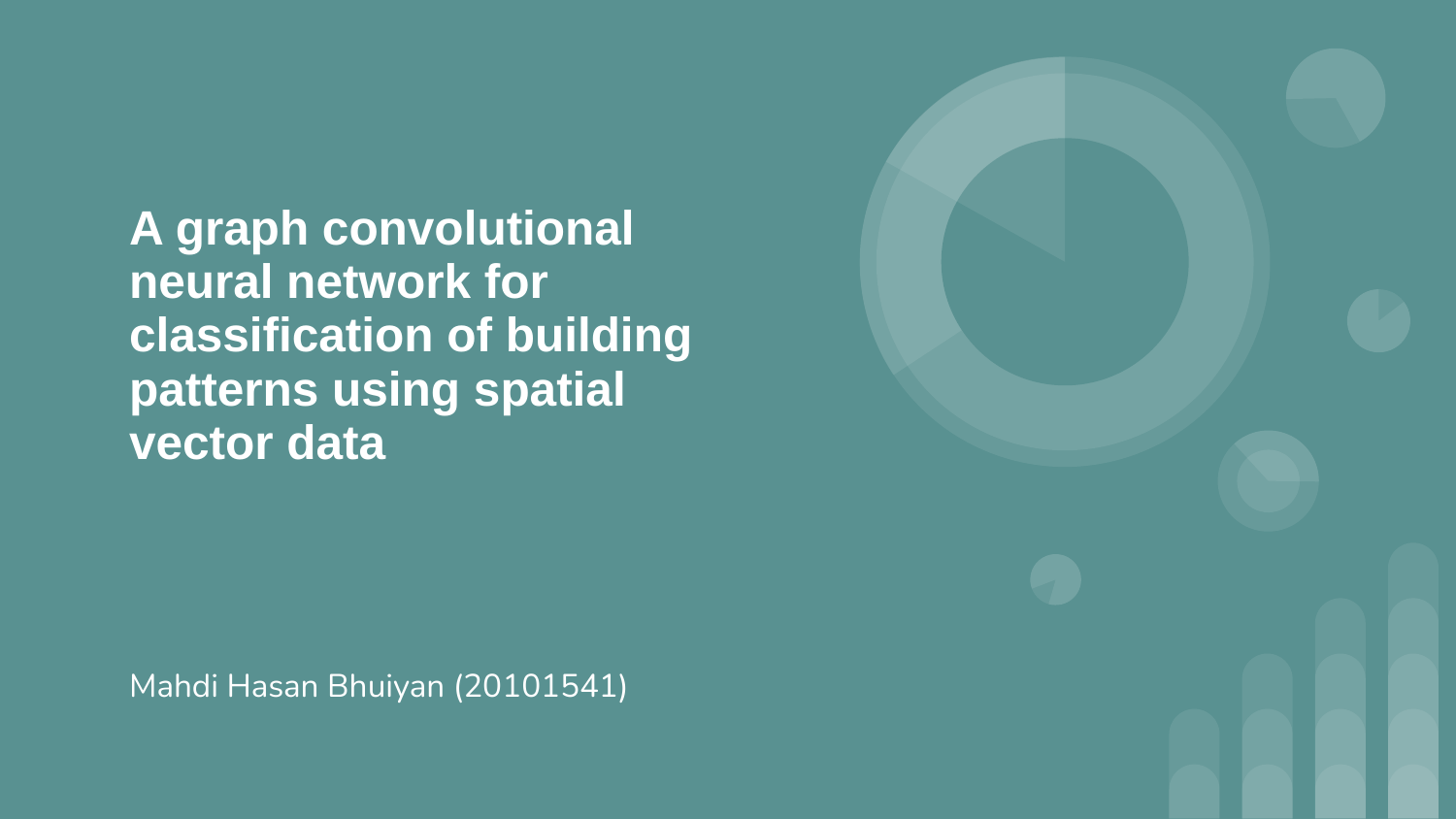

# A graph convolutional neural network for classification of building patterns using spatial vector data

Mahdi Hasan Bhuiyan (20101541)